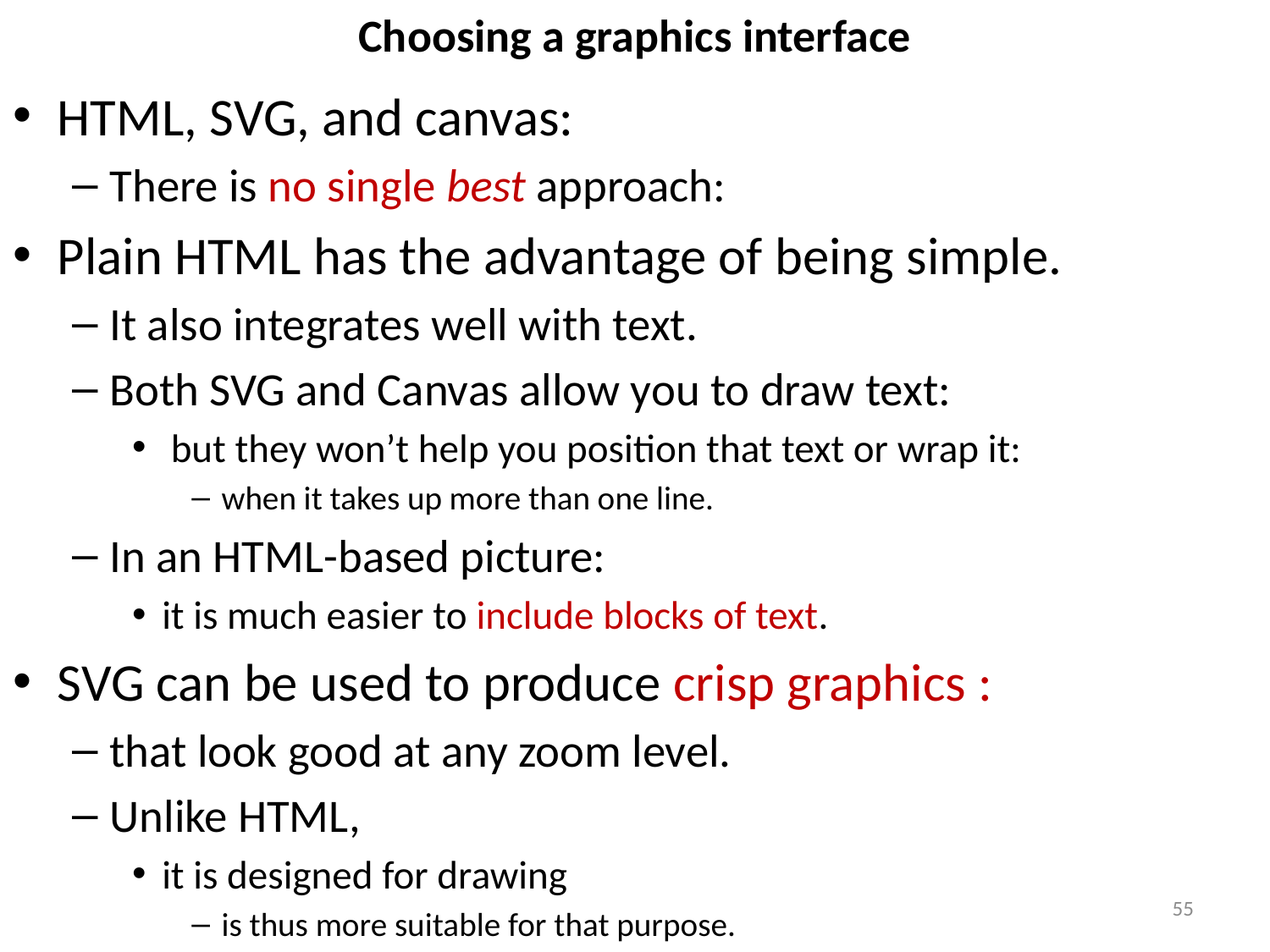

# Choosing a graphics interface
HTML, SVG, and canvas:
There is no single best approach:
Plain HTML has the advantage of being simple.
It also integrates well with text.
Both SVG and Canvas allow you to draw text:
 but they won’t help you position that text or wrap it:
when it takes up more than one line.
In an HTML-based picture:
it is much easier to include blocks of text.
SVG can be used to produce crisp graphics :
that look good at any zoom level.
Unlike HTML,
it is designed for drawing
is thus more suitable for that purpose.
55